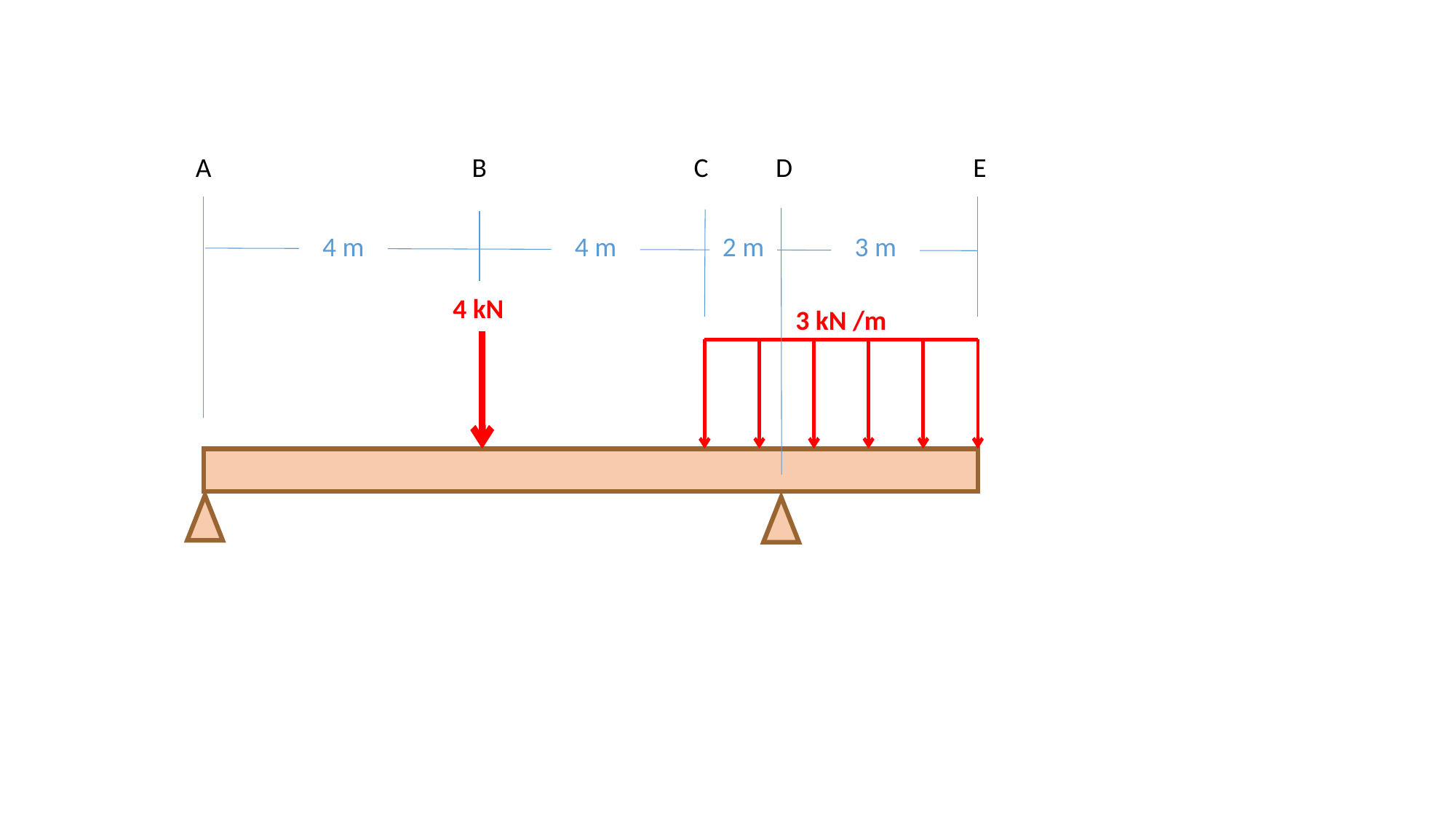

A
B
C
D
E
4 m
4 m
2 m
3 m
4 kN
3 kN /m